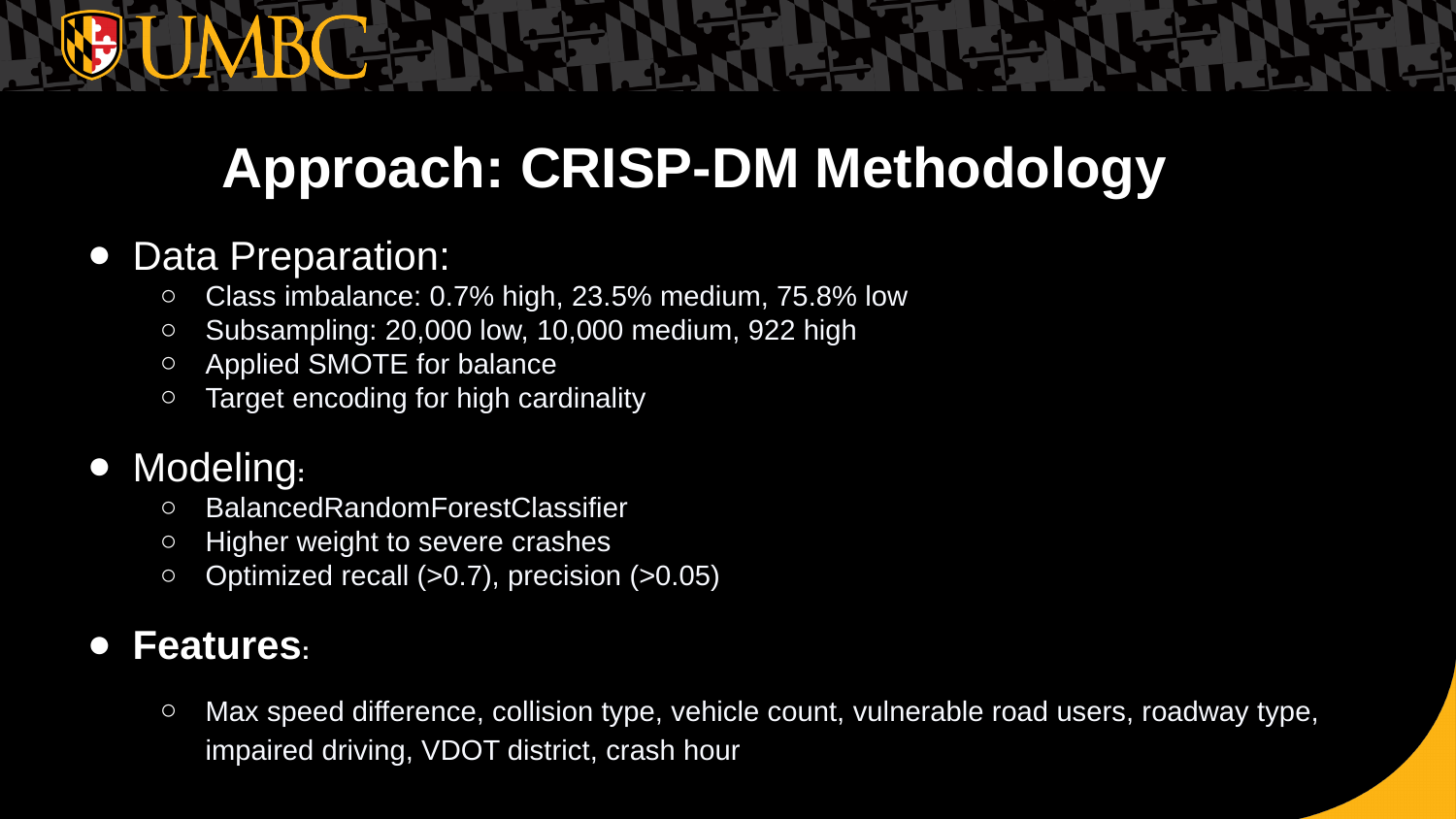

# Approach: CRISP-DM Methodology
Data Preparation:
Class imbalance: 0.7% high, 23.5% medium, 75.8% low
Subsampling: 20,000 low, 10,000 medium, 922 high
Applied SMOTE for balance
Target encoding for high cardinality
Modeling:
BalancedRandomForestClassifier
Higher weight to severe crashes
Optimized recall (>0.7), precision (>0.05)
Features:
Max speed difference, collision type, vehicle count, vulnerable road users, roadway type, impaired driving, VDOT district, crash hour